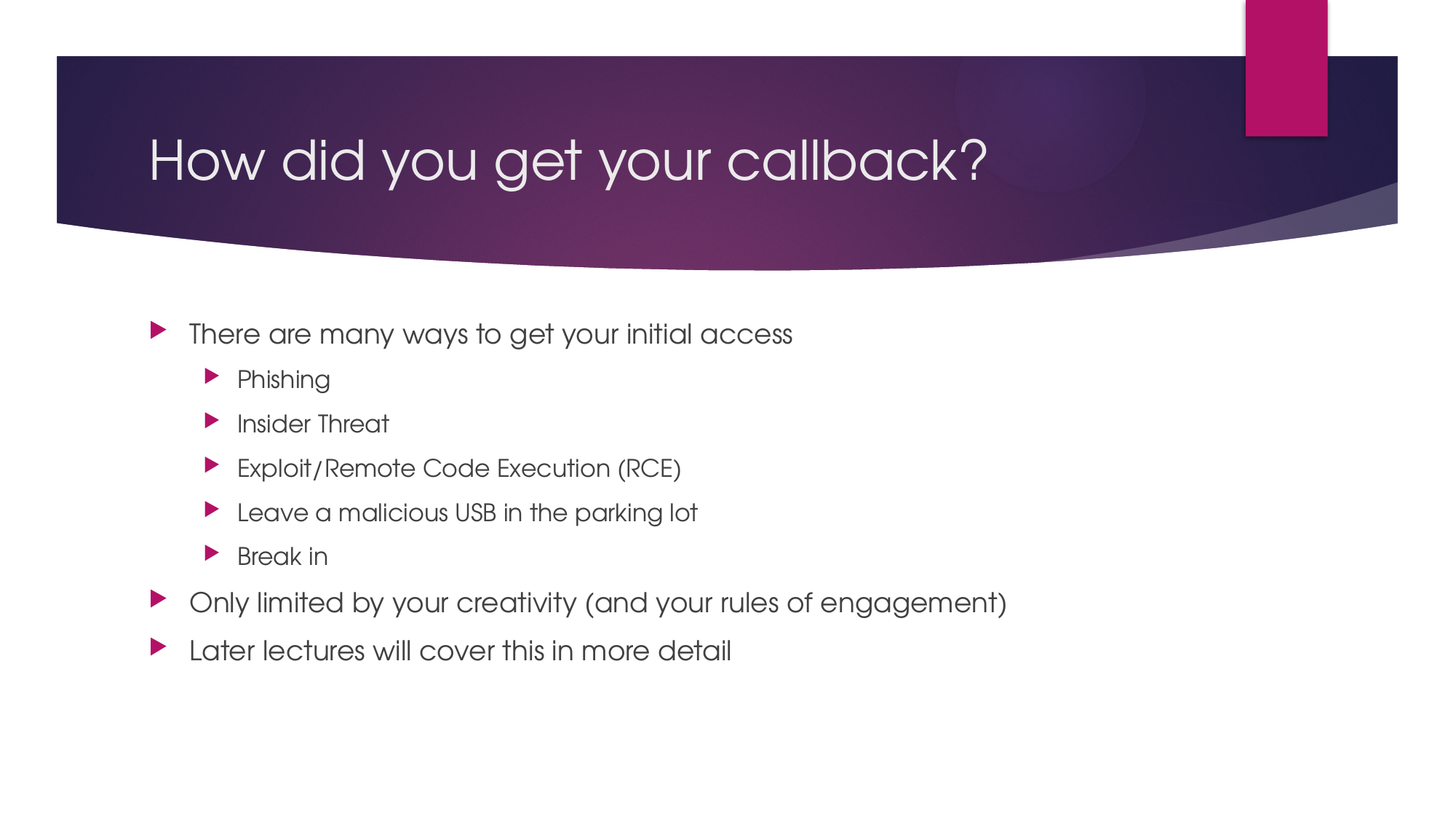

# How did you get your callback?
There are many ways to get your initial access
Phishing
Insider Threat
Exploit/Remote Code Execution (RCE)
Leave a malicious USB in the parking lot
Break in
Only limited by your creativity (and your rules of engagement)
Later lectures will cover this in more detail